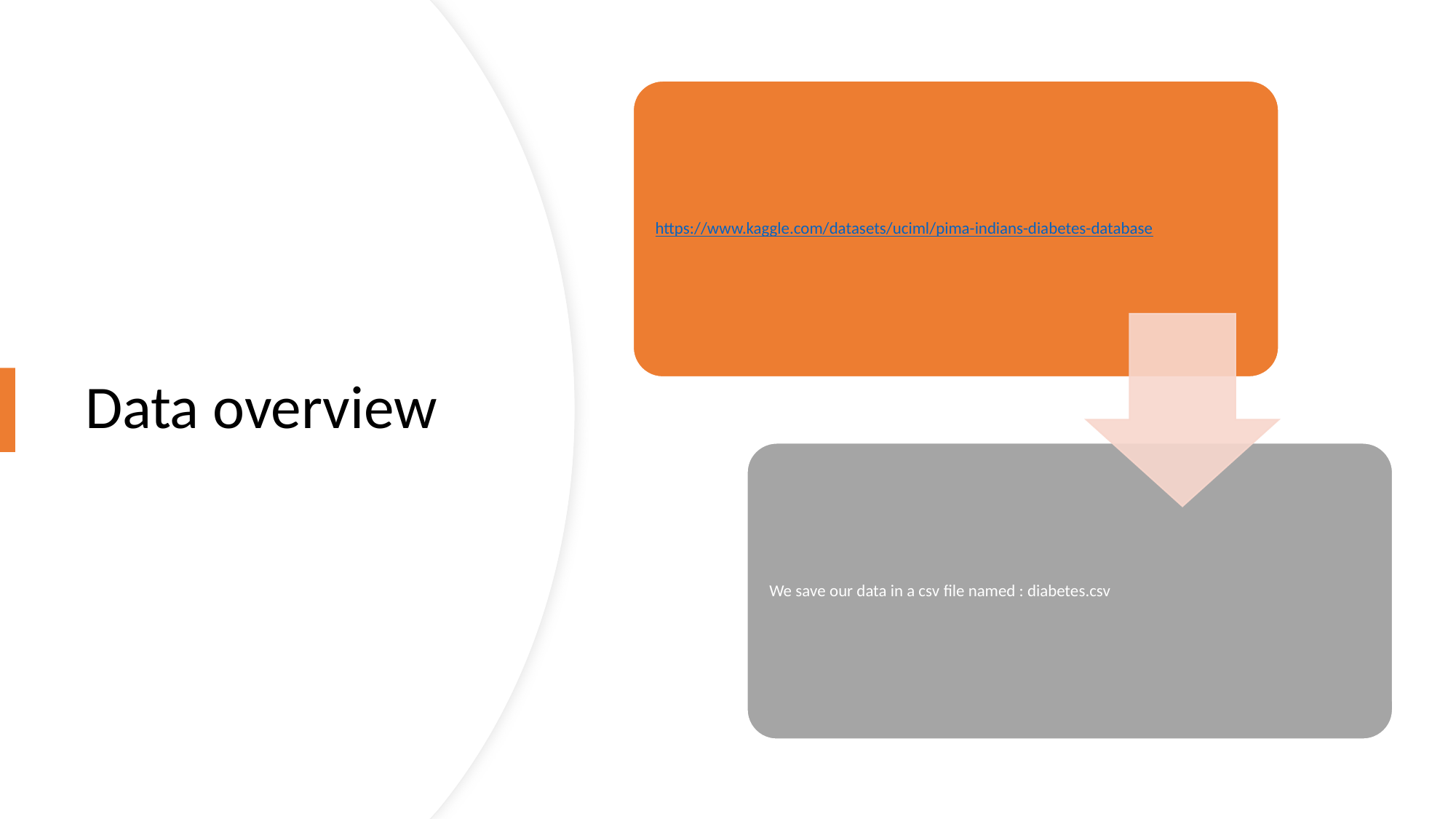

https://www.kaggle.com/datasets/uciml/pima-indians-diabetes-database
We save our data in a csv file named : diabetes.csv

# Data overview